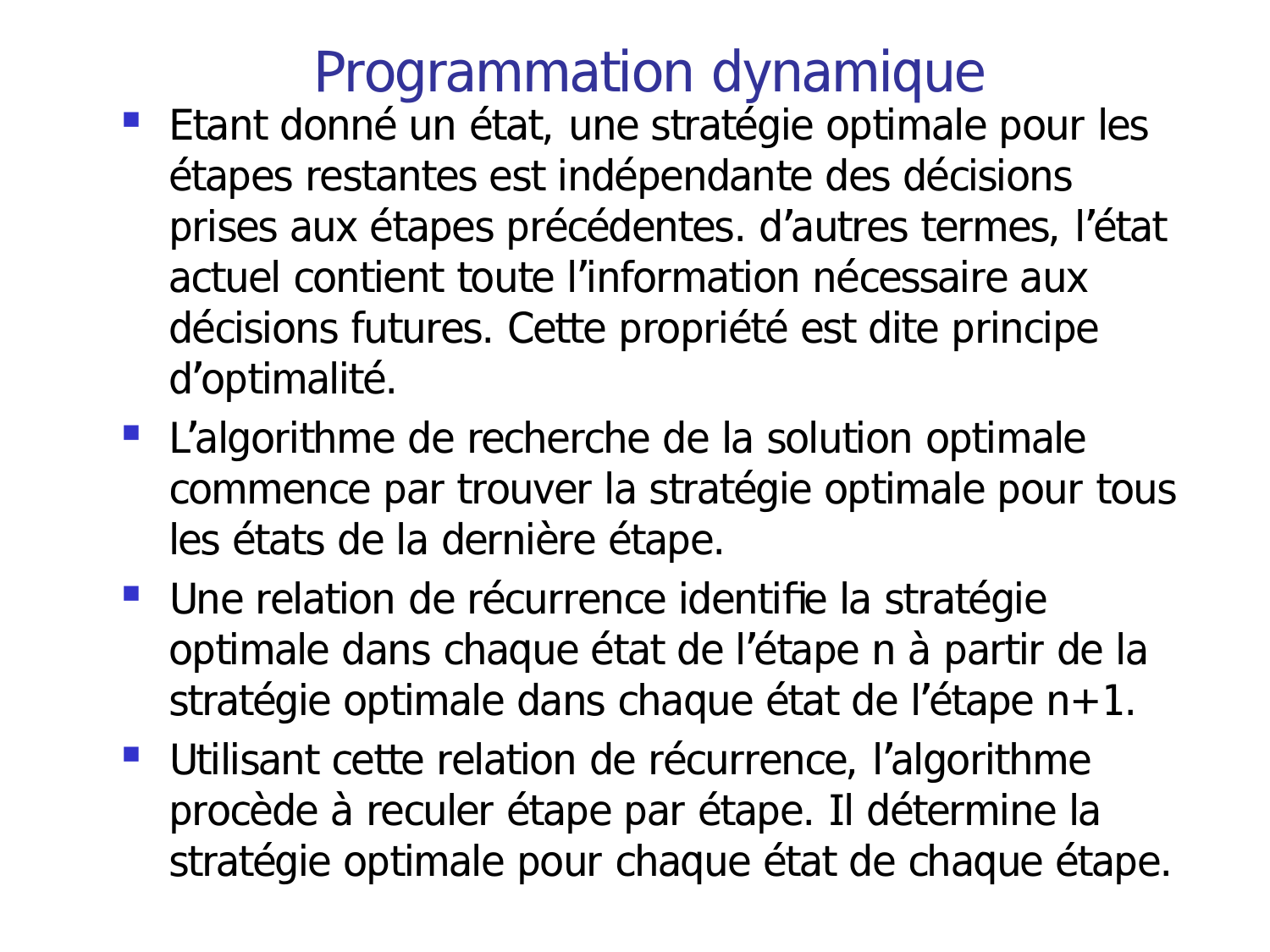

# Programmation dynamique
Etant donné un état, une stratégie optimale pour les étapes restantes est indépendante des décisions prises aux étapes précédentes. d’autres termes, l’état actuel contient toute l’information nécessaire aux décisions futures. Cette propriété est dite principe d’optimalité.
L’algorithme de recherche de la solution optimale commence par trouver la stratégie optimale pour tous les états de la dernière étape.
Une relation de récurrence identifie la stratégie optimale dans chaque état de l’étape n à partir de la stratégie optimale dans chaque état de l’étape n+1.
Utilisant cette relation de récurrence, l’algorithme procède à reculer étape par étape. Il détermine la stratégie optimale pour chaque état de chaque étape.